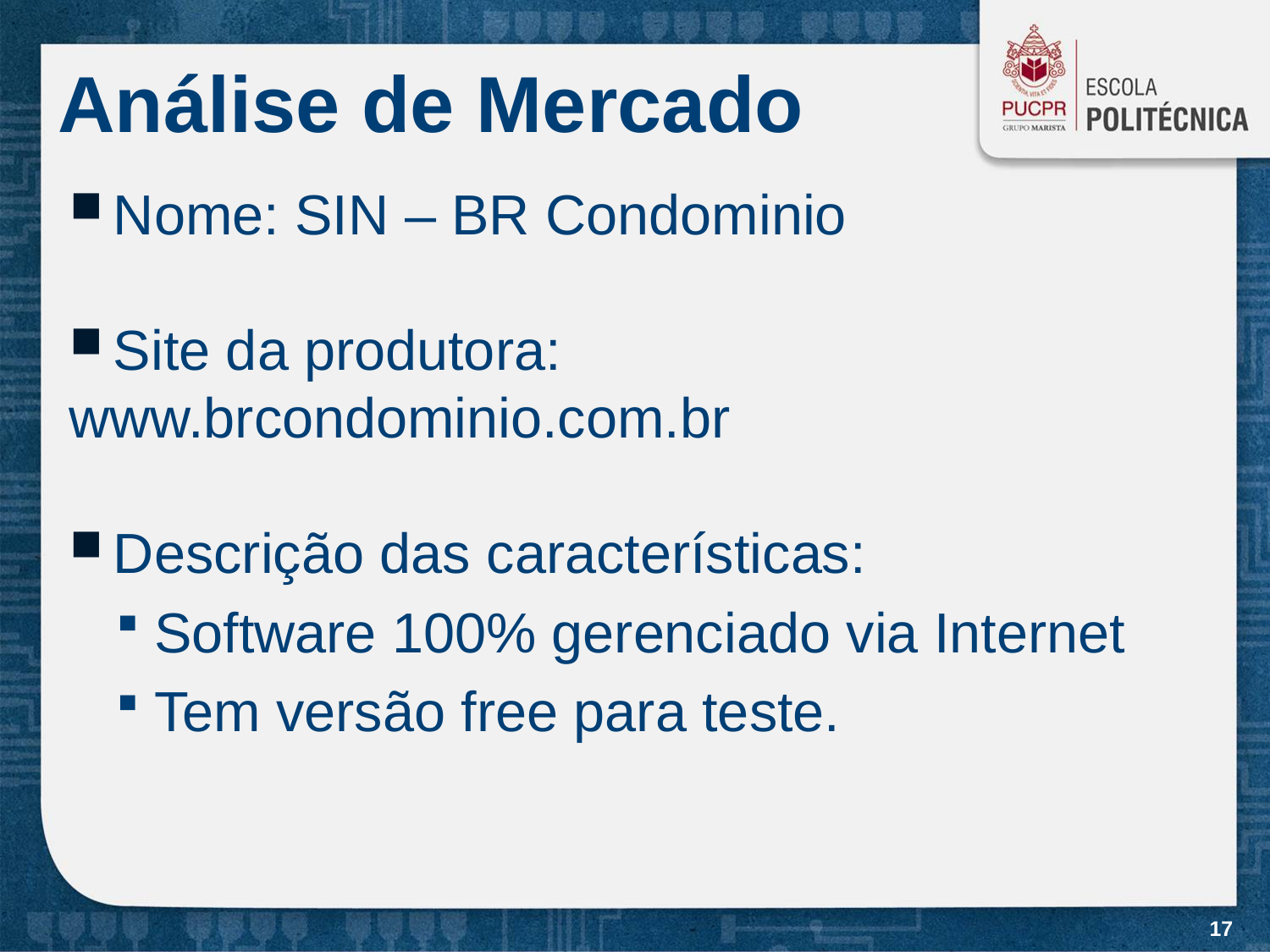

# Análise de Mercado
Nome: SIN – BR Condominio

Site da produtora:
www.brcondominio.com.br

Descrição das características:
Software 100% gerenciado via Internet
Tem versão free para teste.

17